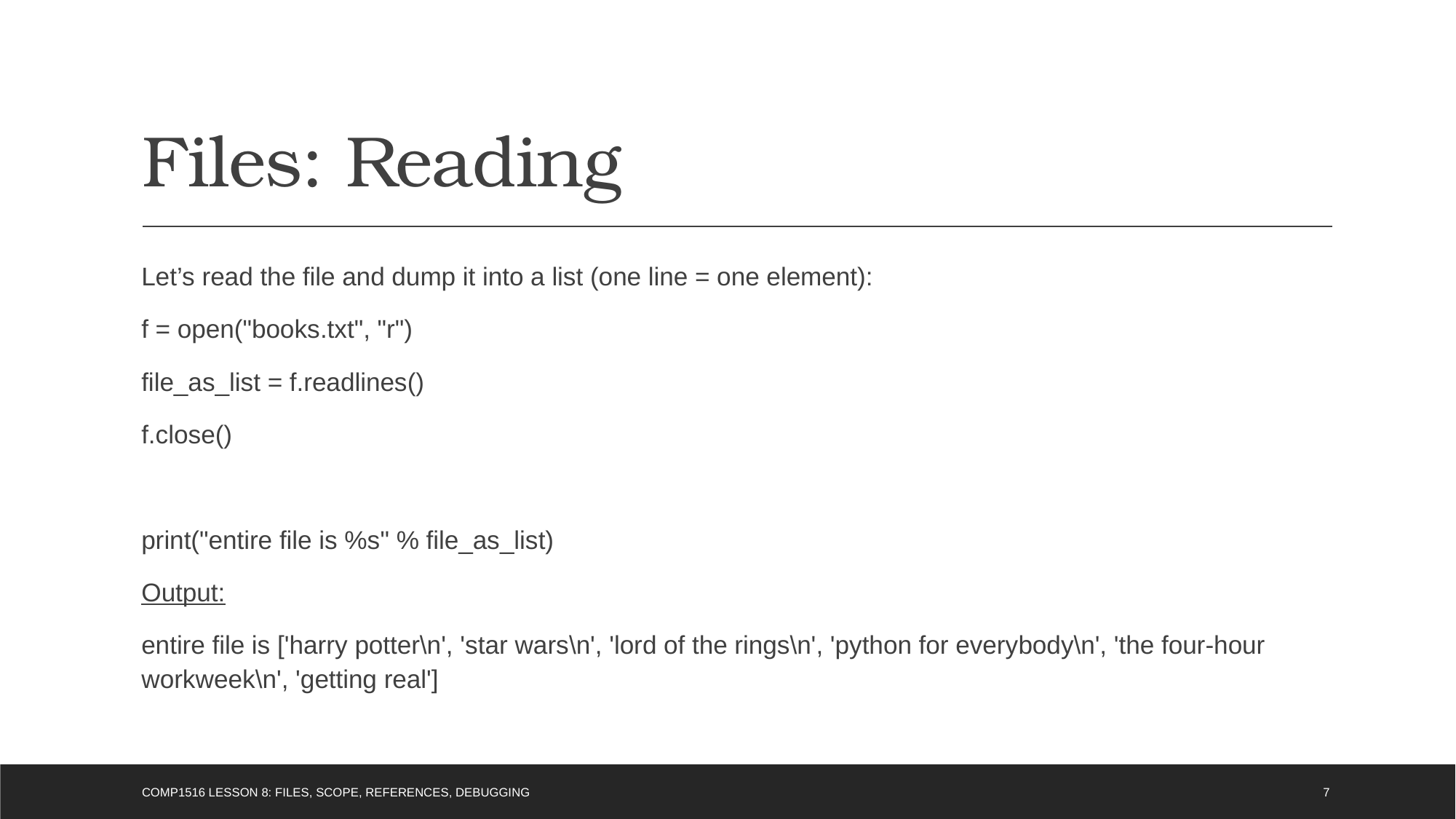

# Files: Reading
Let’s read the file and dump it into a list (one line = one element):
f = open("books.txt", "r")
file_as_list = f.readlines()
f.close()

print("entire file is %s" % file_as_list)
Output:
entire file is ['harry potter\n', 'star wars\n', 'lord of the rings\n', 'python for everybody\n', 'the four-hour workweek\n', 'getting real']
COMP1516 Lesson 8: Files, Scope, References, Debugging
7